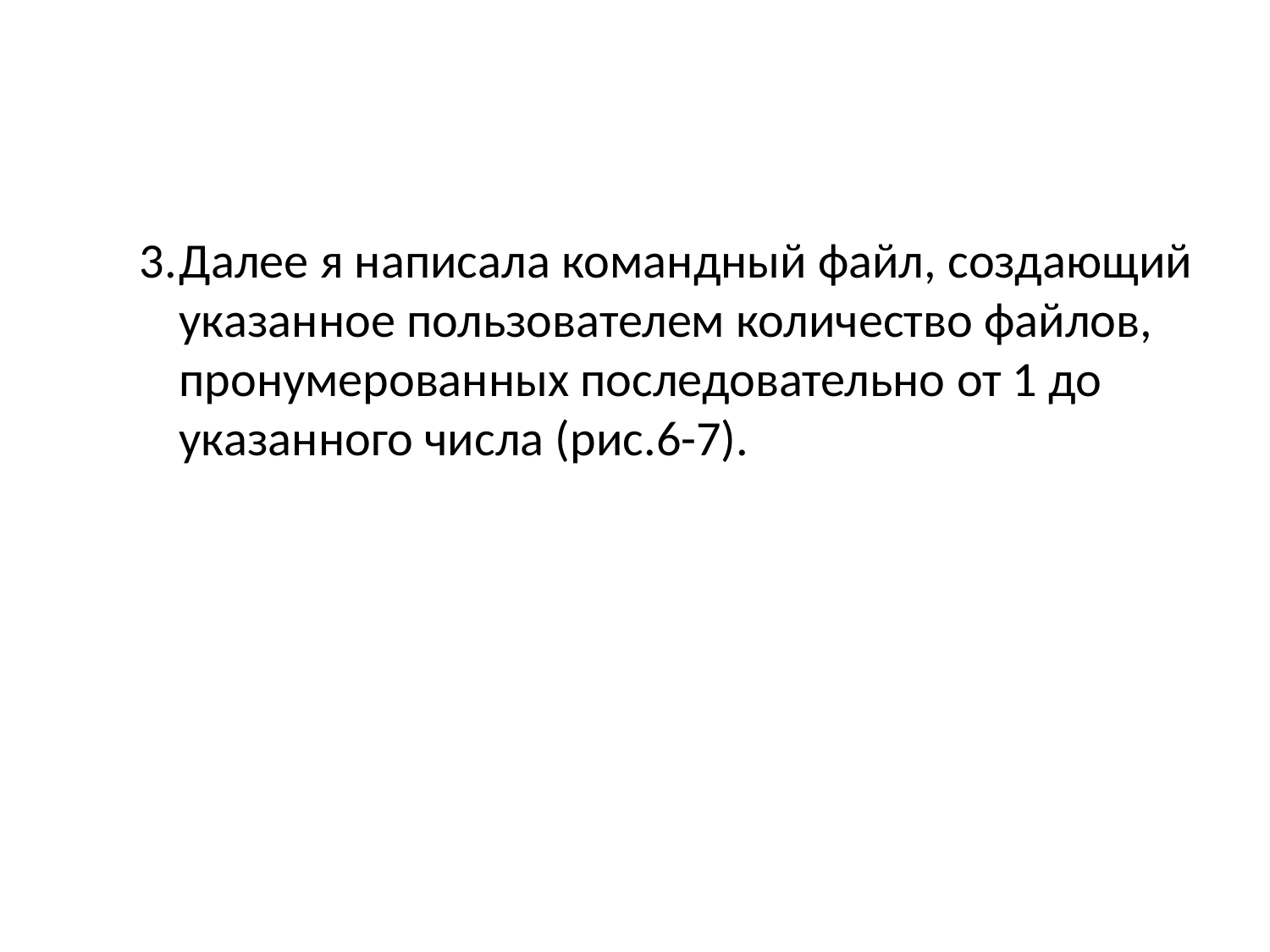

# Далее я написала командный файл, создающий указанное пользователем количество файлов, пронумерованных последовательно от 1 до указанного числа (рис.6-7).